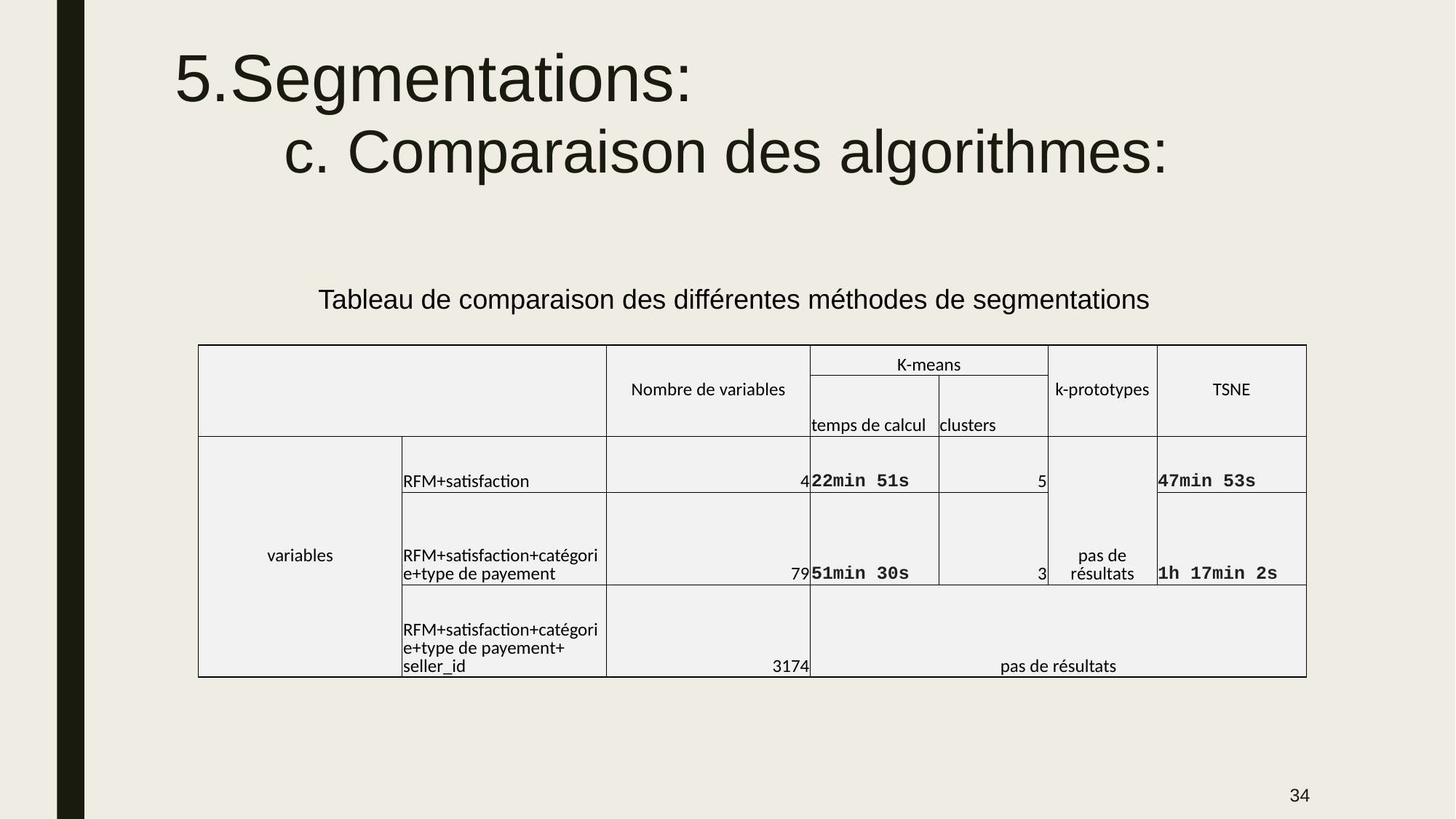

# 5.Segmentations: c. Comparaison des algorithmes:
Tableau de comparaison des différentes méthodes de segmentations
|  |  | Nombre de variables | K-means |  | k-prototypes | TSNE |
| --- | --- | --- | --- | --- | --- | --- |
|  |  |  | temps de calcul | clusters |  |  |
| variables | RFM+satisfaction | 4 | 22min 51s | 5 | pas de résultats | 47min 53s |
|  | RFM+satisfaction+catégorie+type de payement | 79 | 51min 30s | 3 |  | 1h 17min 2s |
|  | RFM+satisfaction+catégorie+type de payement+ seller\_id | 3174 | pas de résultats |  |  |  |
34